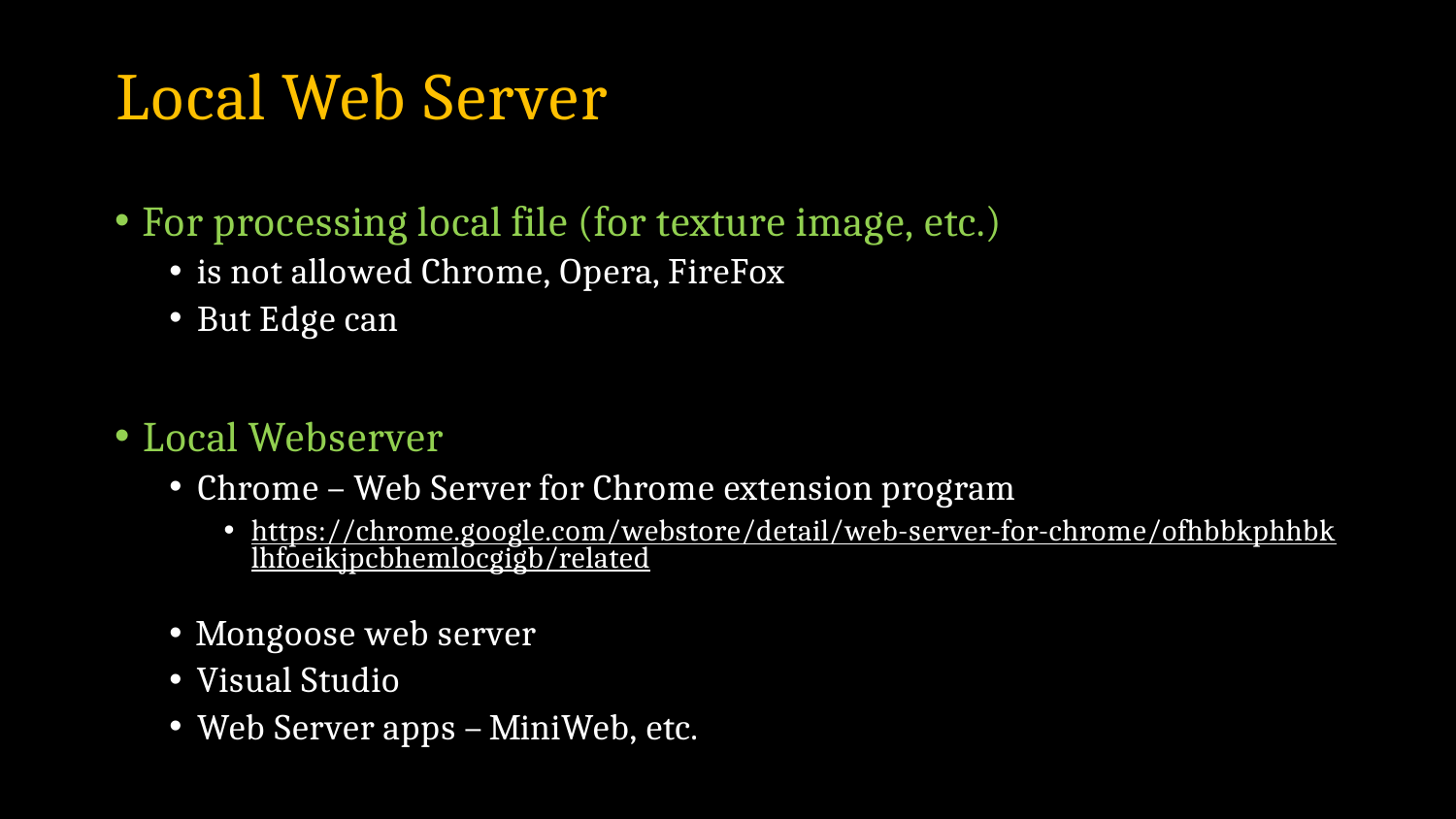

# Local Web Server
For processing local file (for texture image, etc.)
is not allowed Chrome, Opera, FireFox
But Edge can

Local Webserver
Chrome – Web Server for Chrome extension program
https://chrome.google.com/webstore/detail/web-server-for-chrome/ofhbbkphhbklhfoeikjpcbhemlocgigb/related
Mongoose web server
Visual Studio
Web Server apps – MiniWeb, etc.